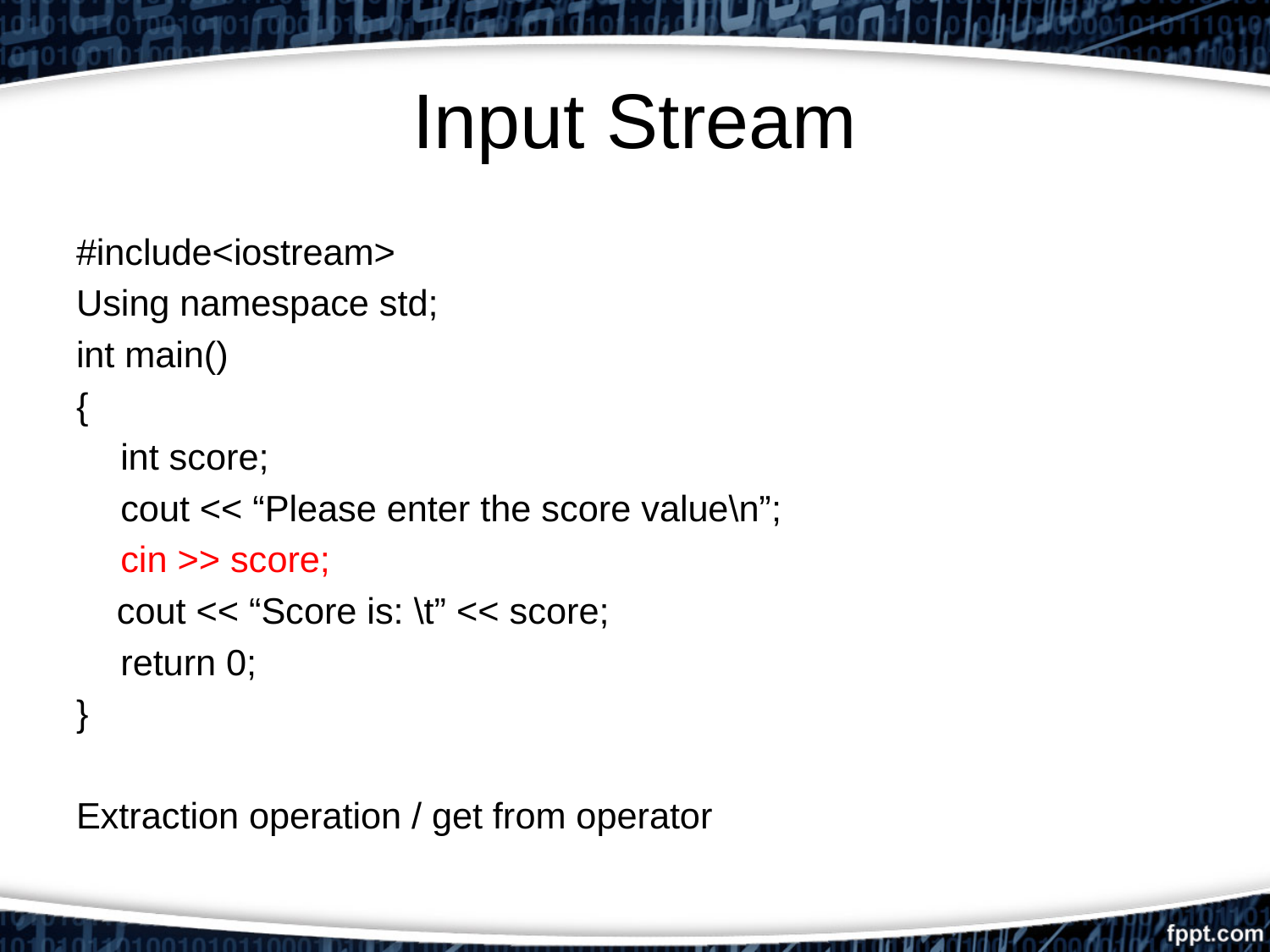

# Input Stream
#include<iostream>
Using namespace std;
int main()
{
	int score;
	cout << “Please enter the score value\n”;
	cin >> score;
    cout << “Score is: \t” << score;
	return 0;
}

Extraction operation / get from operator